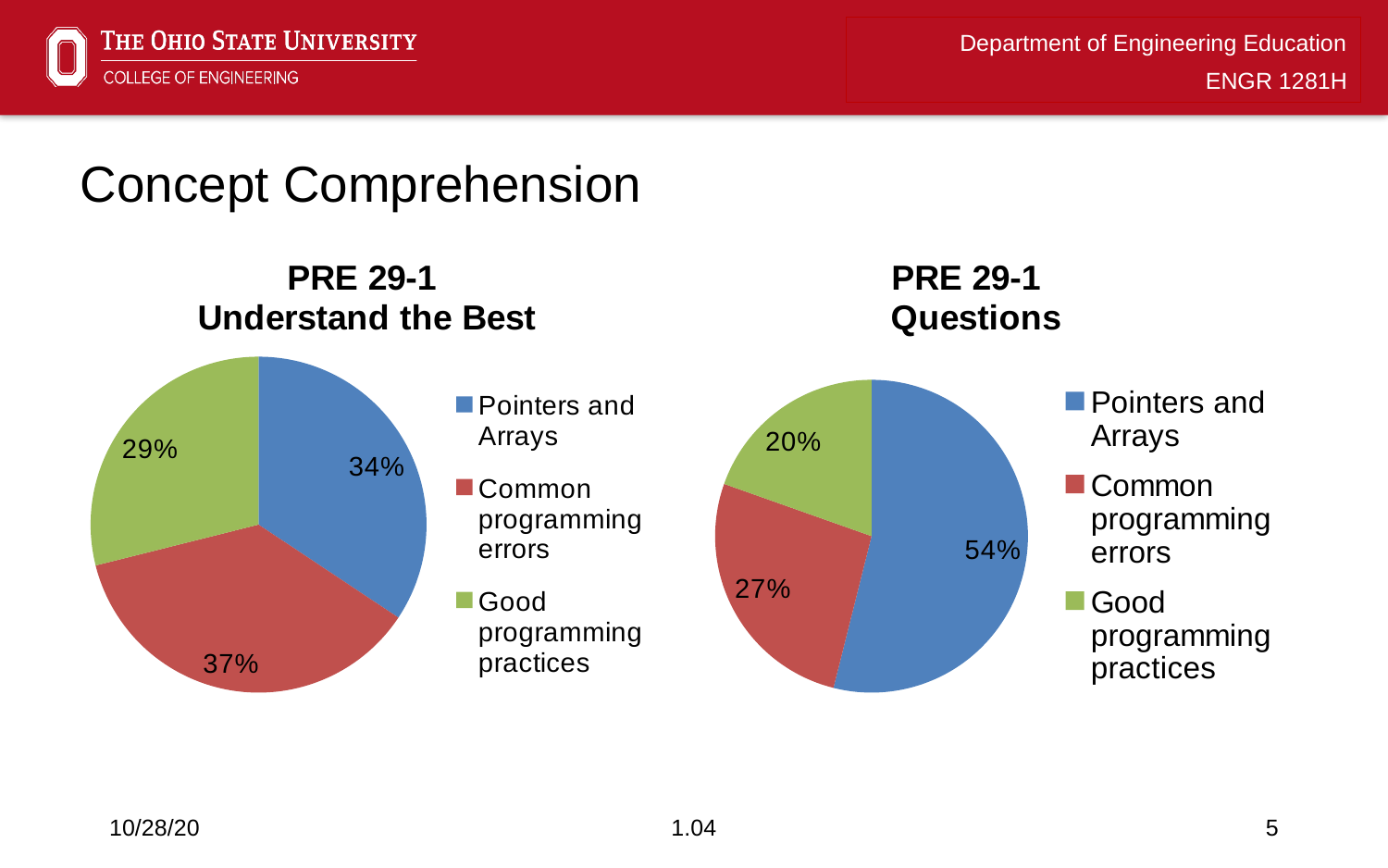

# Concept Comprehension

### Chart: PRE 29-1
Understand the Best

| Category |  |  |
|---|---|---|
| Pointers and Arrays | 203.0 | 114.0 |
| Common programming errors | 140.0 | 122.0 |
| Good programming practices | 87.0 | 96.0 |

### Chart: PRE 29-1
Questions

| Category |  |  |
|---|---|---|
| Pointers and Arrays | 203.0 | 179.0 |
| Common programming errors | 140.0 | 88.0 |
| Good programming practices | 87.0 | 65.0 |
10/28/20
1.04
5